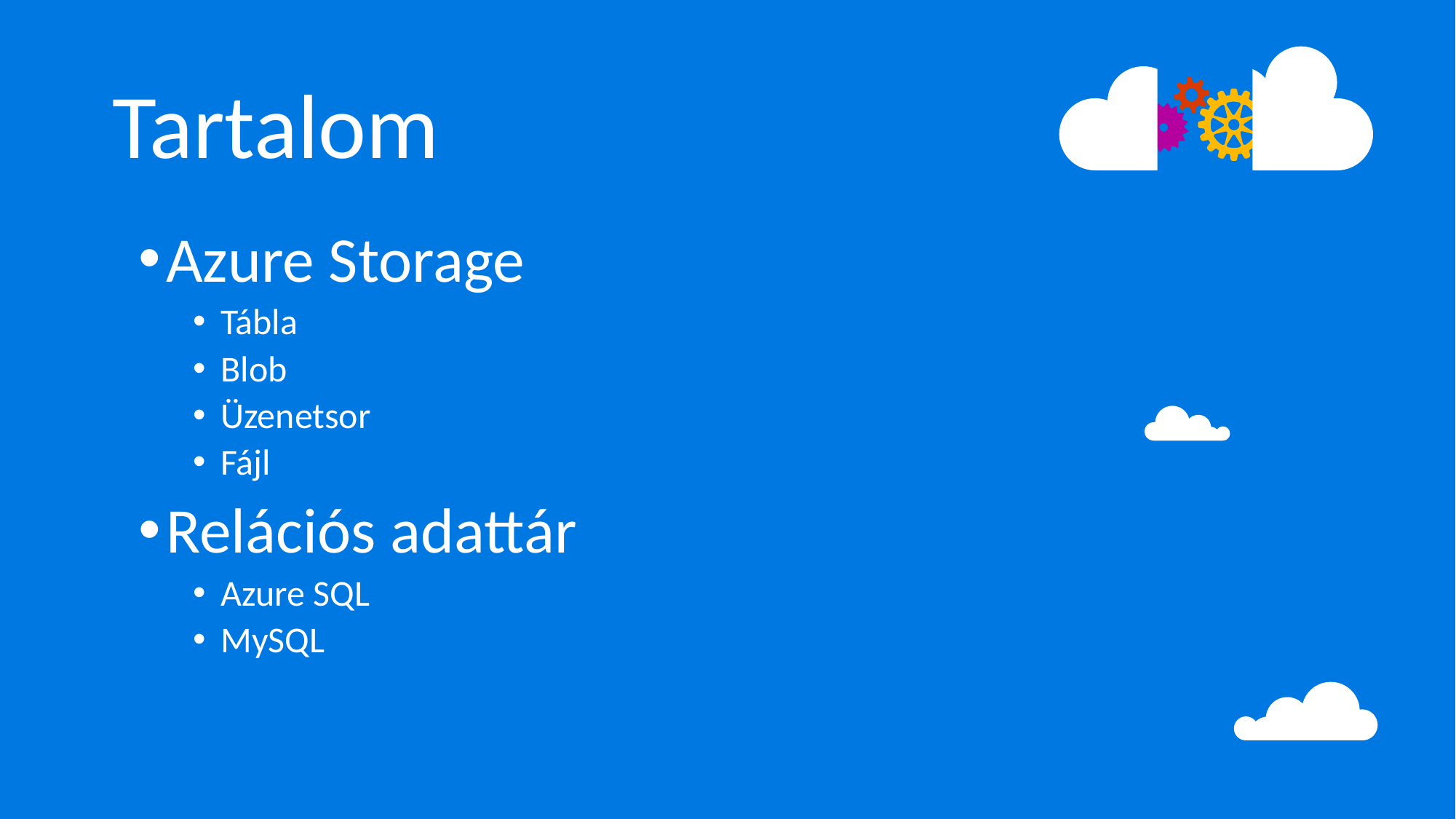

Azure Storage
Tábla
Blob
Üzenetsor
Fájl
Relációs adattár
Azure SQL
MySQL